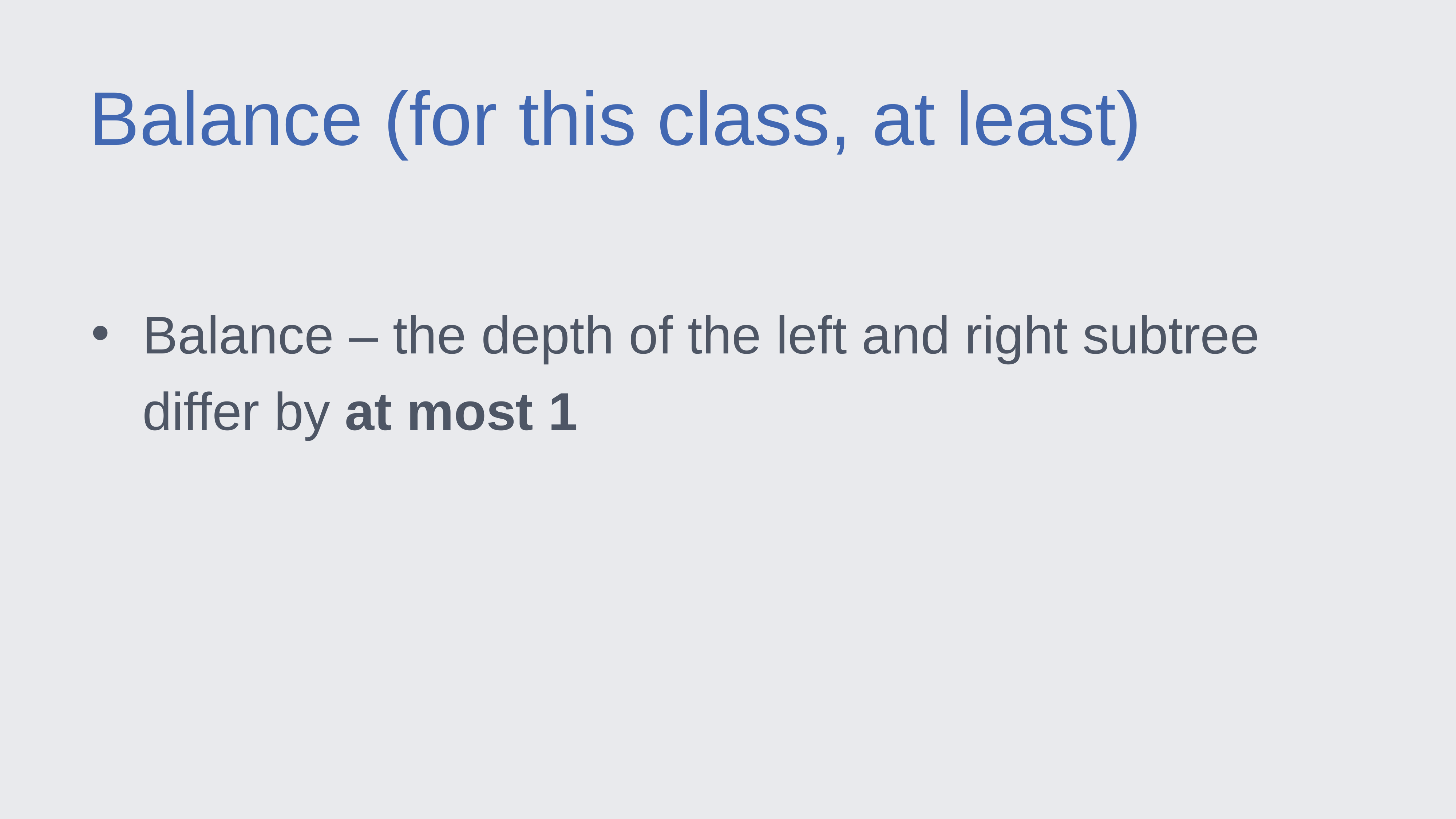

Balance (for this class, at least)

Balance – the depth of the left and right subtree differ by at most 1